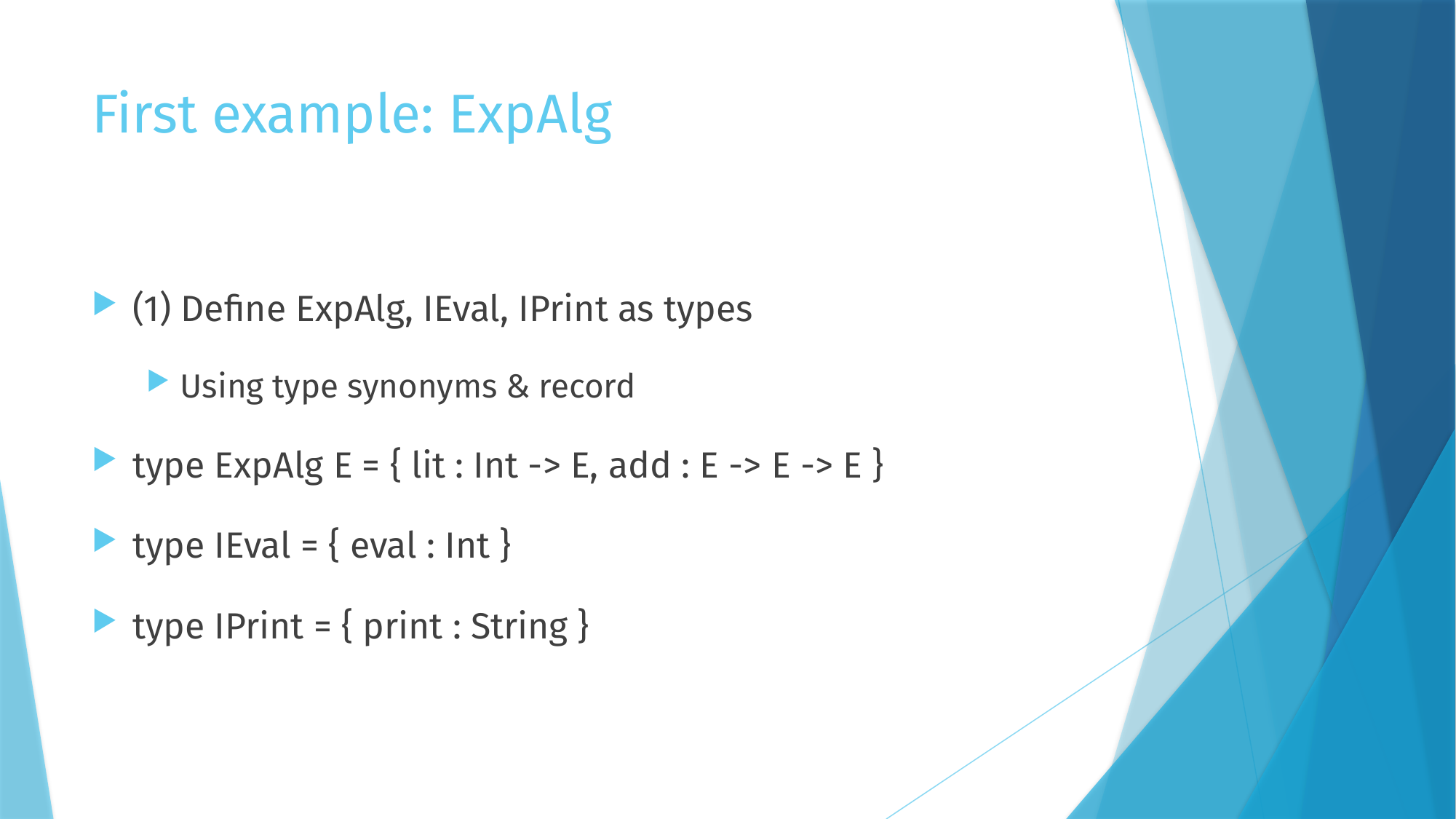

# First example: ExpAlg
(1) Define ExpAlg, IEval, IPrint as types
Using type synonyms & record
type ExpAlg E = { lit : Int -> E, add : E -> E -> E }
type IEval = { eval : Int }
type IPrint = { print : String }